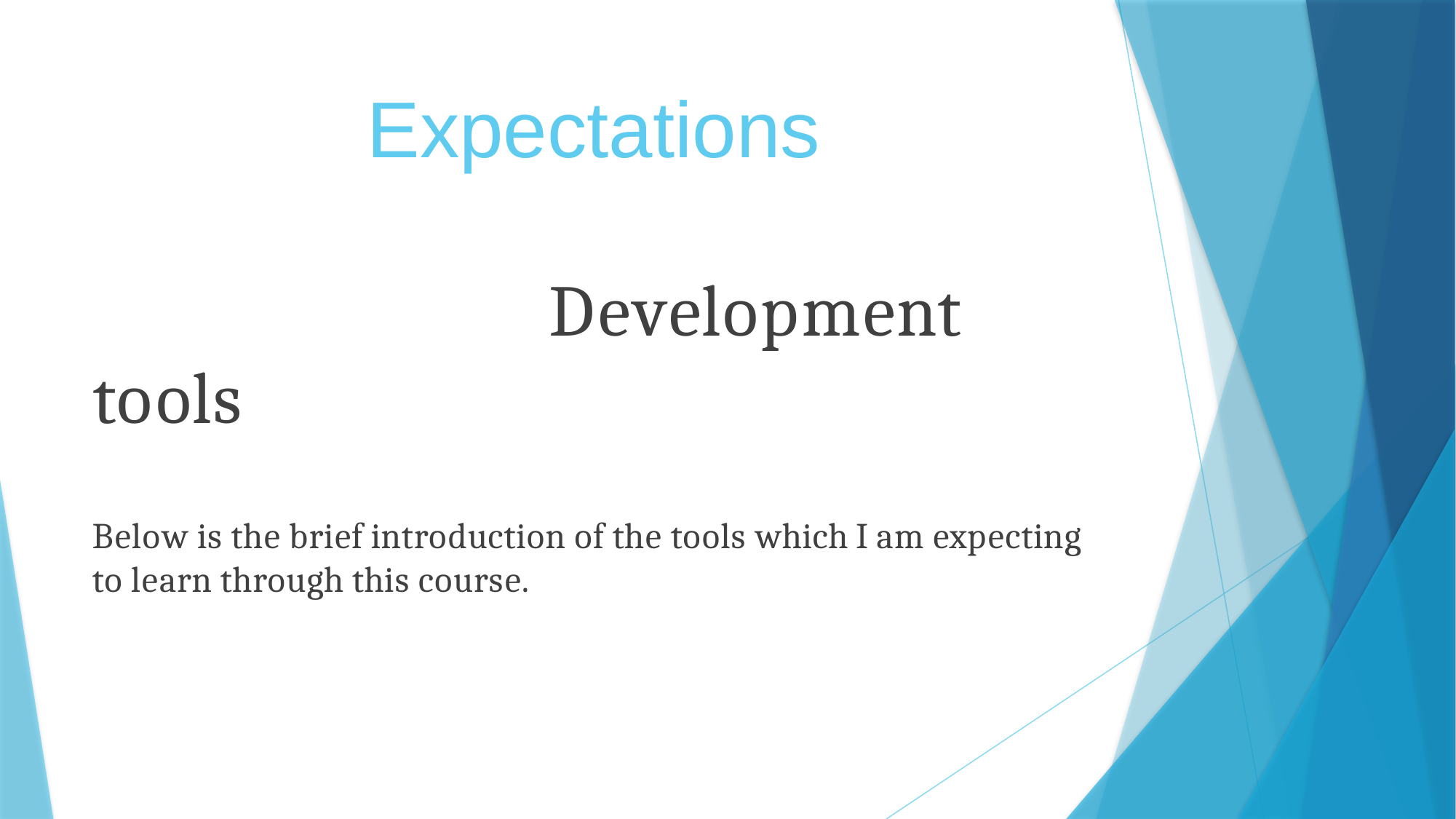

# Expectations
				 Development tools

Below is the brief introduction of the tools which I am expecting to learn through this course.